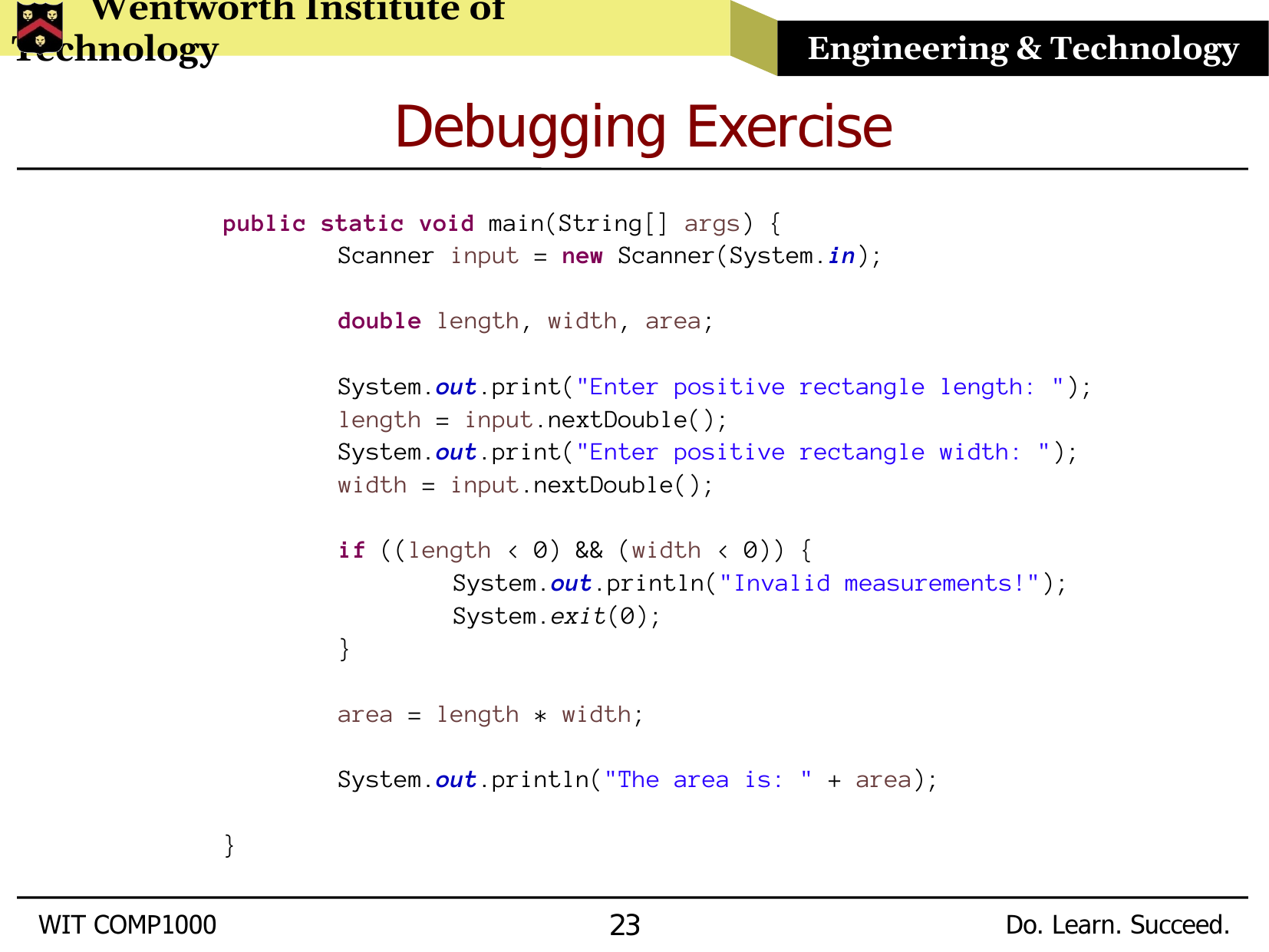

# Debugging Exercise
public static void main(String[] args) {
	Scanner input = new Scanner(System.in);

	double length, width, area;

	System.out.print("Enter positive rectangle length: ");
	length = input.nextDouble();
	System.out.print("Enter positive rectangle width: ");
	width = input.nextDouble();

	if ((length < 0) && (width < 0)) {
		System.out.println("Invalid measurements!");
		System.exit(0);
	}

	area = length * width;

	System.out.println("The area is: " + area);

}